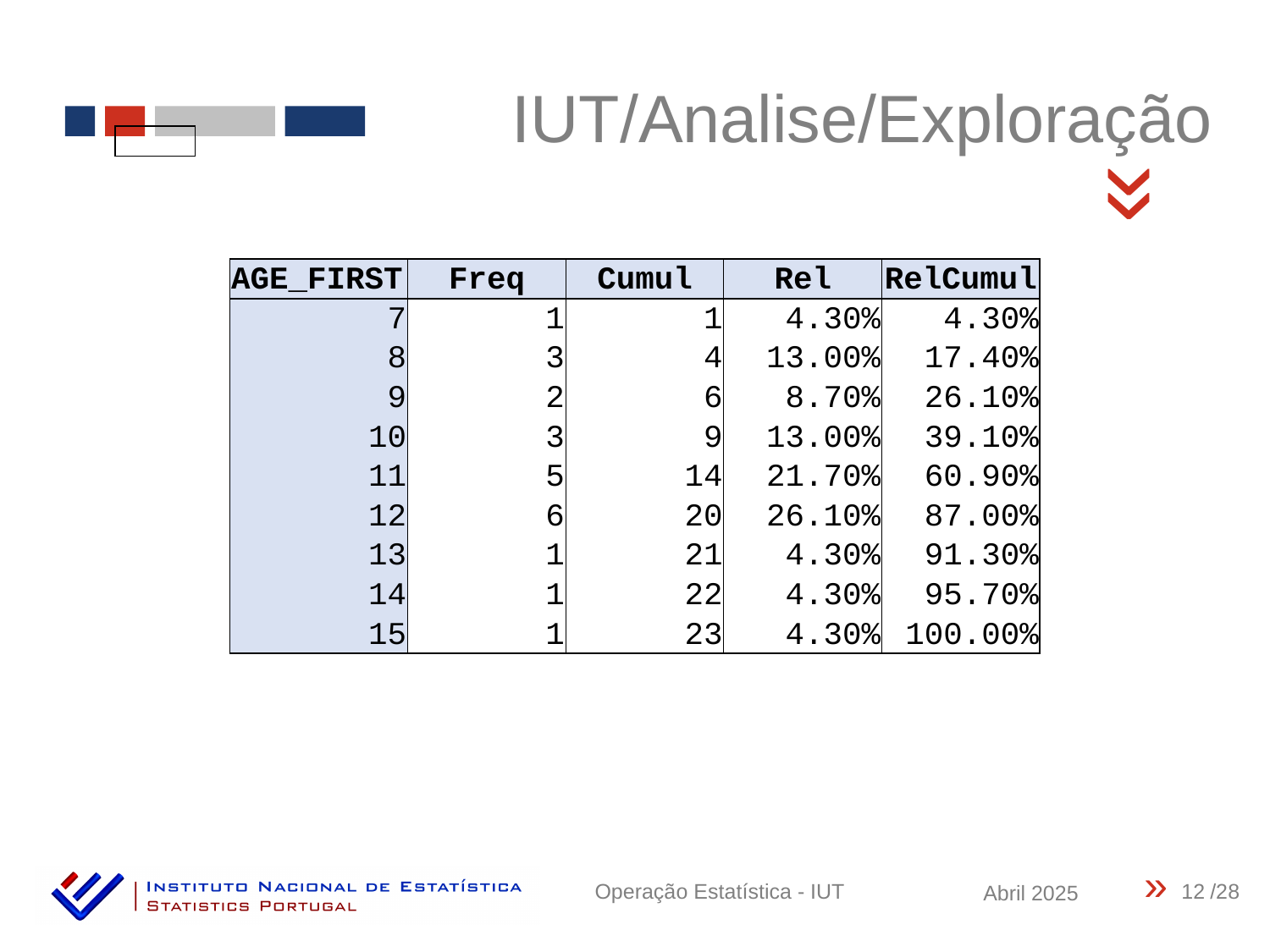

IUT/Analise/Exploração
«
| AGE\_FIRST | Freq | Cumul | Rel | RelCumul |
| --- | --- | --- | --- | --- |
| 7 | 1 | 1 | 4.30% | 4.30% |
| 8 | 3 | 4 | 13.00% | 17.40% |
| 9 | 2 | 6 | 8.70% | 26.10% |
| 10 | 3 | 9 | 13.00% | 39.10% |
| 11 | 5 | 14 | 21.70% | 60.90% |
| 12 | 6 | 20 | 26.10% | 87.00% |
| 13 | 1 | 21 | 4.30% | 91.30% |
| 14 | 1 | 22 | 4.30% | 95.70% |
| 15 | 1 | 23 | 4.30% | 100.00% |
12